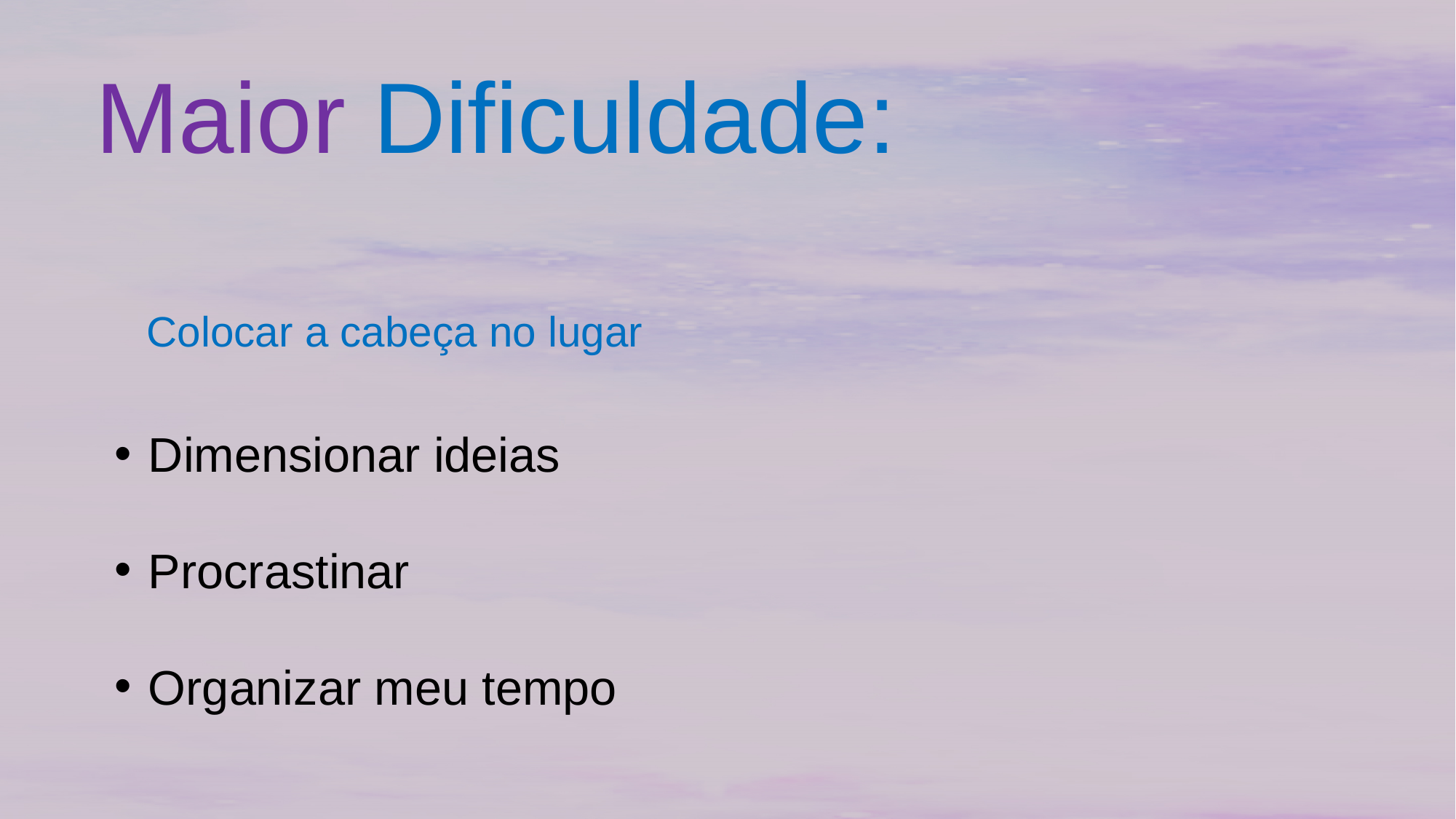

# Maior Dificuldade:
Colocar a cabeça no lugar
Dimensionar ideias

Procrastinar

Organizar meu tempo